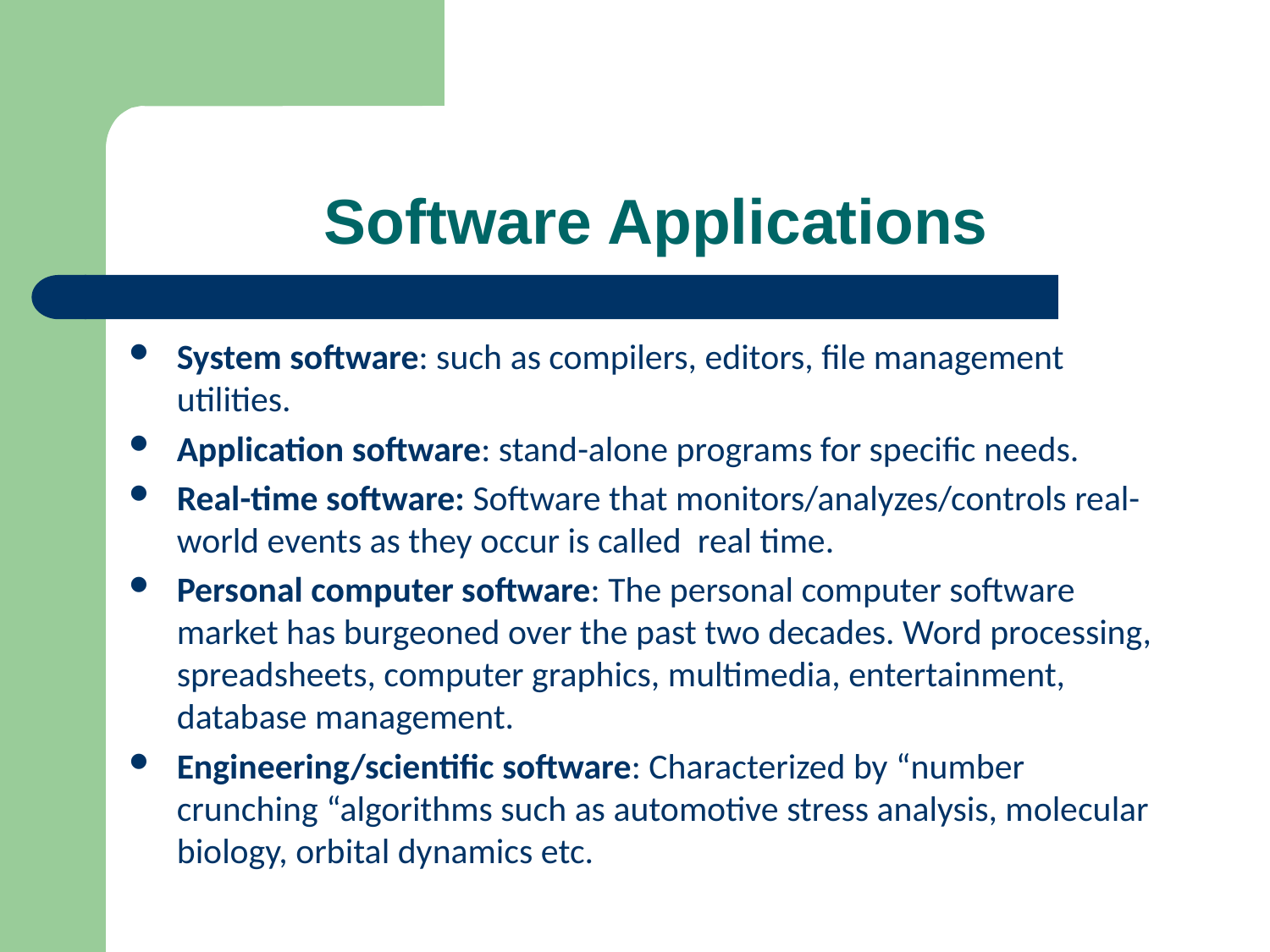

# Software Applications
System software: such as compilers, editors, file management utilities.
Application software: stand-alone programs for specific needs.
Real-time software: Software that monitors/analyzes/controls real-world events as they occur is called  real time.
Personal computer software: The personal computer software market has burgeoned over the past two decades. Word processing, spreadsheets, computer graphics, multimedia, entertainment, database management.
Engineering/scientific software: Characterized by “number crunching “algorithms such as automotive stress analysis, molecular biology, orbital dynamics etc.